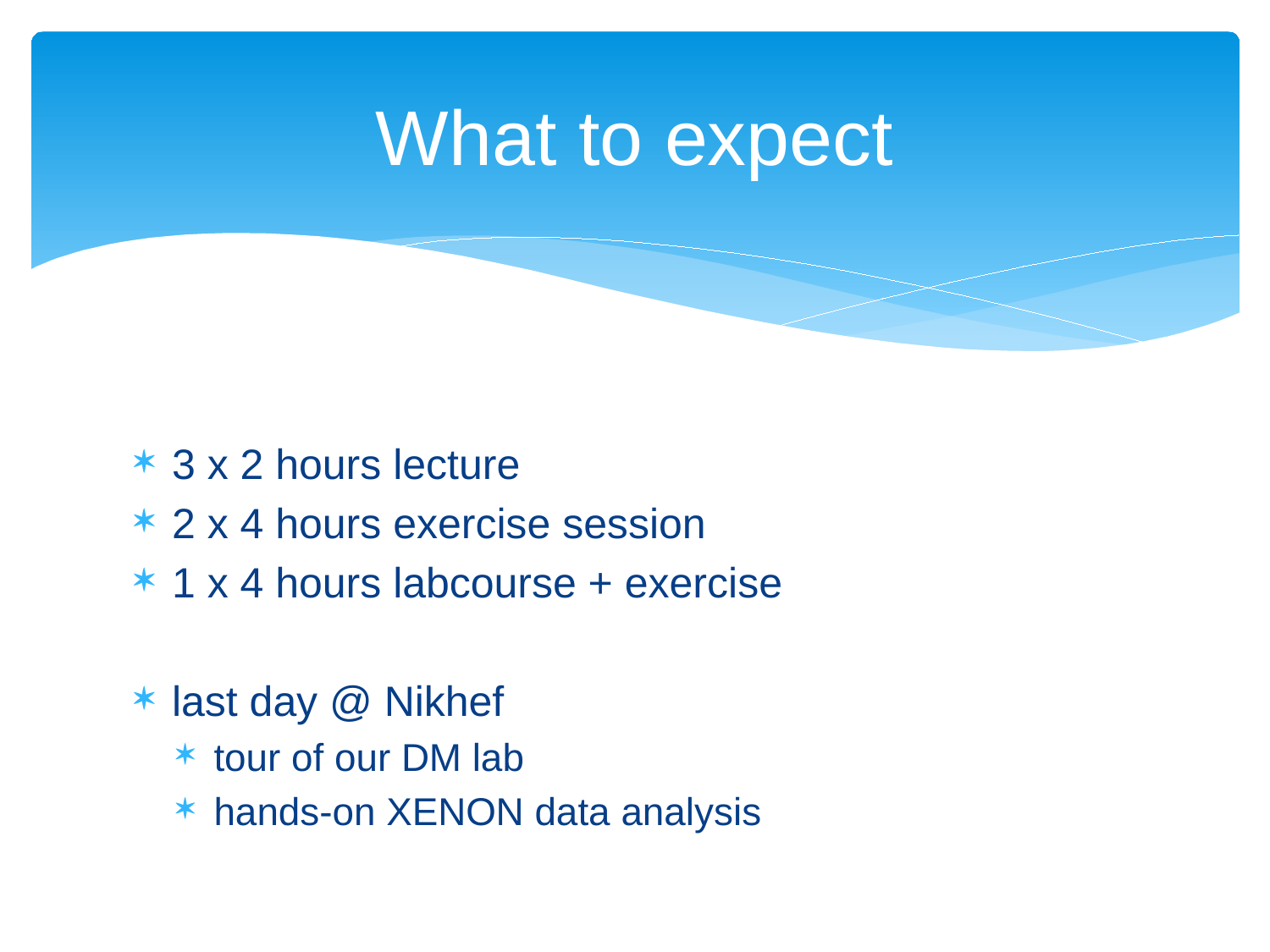

# What to expect

3 x 2 hours lecture
2 x 4 hours exercise session
1 x 4 hours labcourse + exercise

last day @ Nikhef
tour of our DM lab
hands-on XENON data analysis